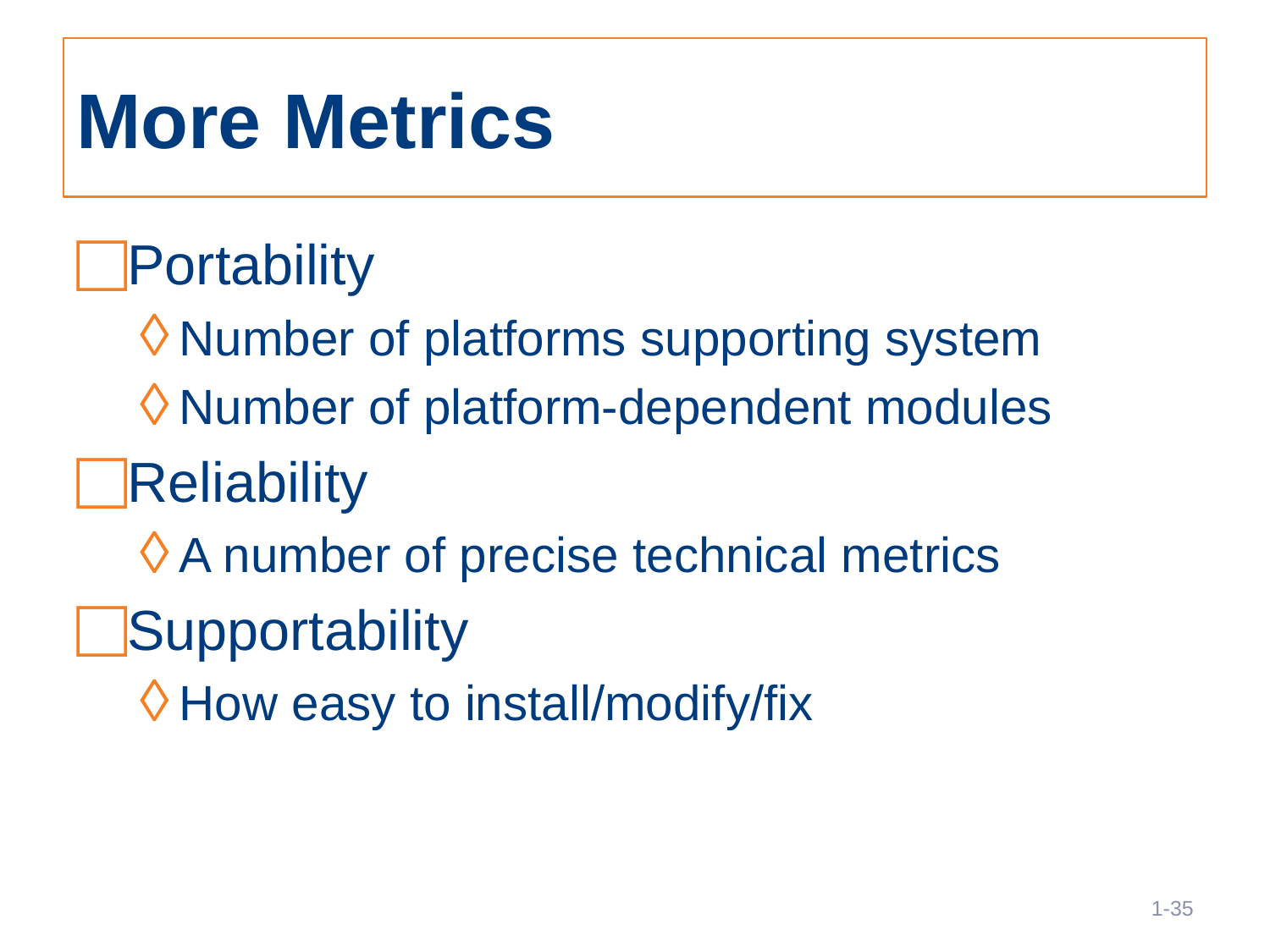

# More Metrics
Portability
Number of platforms supporting system
Number of platform-dependent modules
Reliability
A number of precise technical metrics
Supportability
How easy to install/modify/fix
35